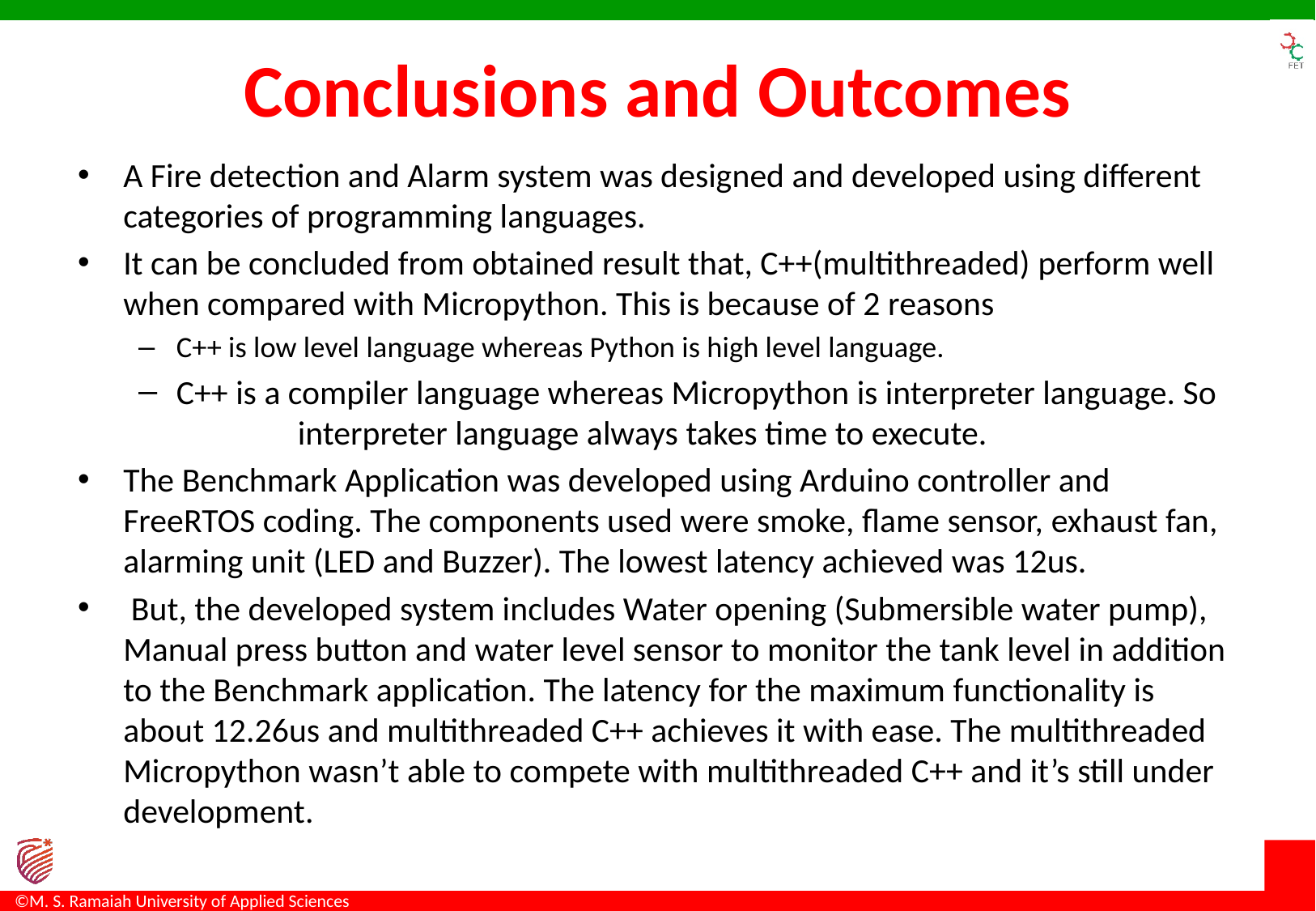

# Conclusions and Outcomes
A Fire detection and Alarm system was designed and developed using different categories of programming languages.
It can be concluded from obtained result that, C++(multithreaded) perform well when compared with Micropython. This is because of 2 reasons
C++ is low level language whereas Python is high level language.
C++ is a compiler language whereas Micropython is interpreter language. So 	interpreter language always takes time to execute.
The Benchmark Application was developed using Arduino controller and FreeRTOS coding. The components used were smoke, flame sensor, exhaust fan, alarming unit (LED and Buzzer). The lowest latency achieved was 12us.
 But, the developed system includes Water opening (Submersible water pump), Manual press button and water level sensor to monitor the tank level in addition to the Benchmark application. The latency for the maximum functionality is about 12.26us and multithreaded C++ achieves it with ease. The multithreaded Micropython wasn’t able to compete with multithreaded C++ and it’s still under development.